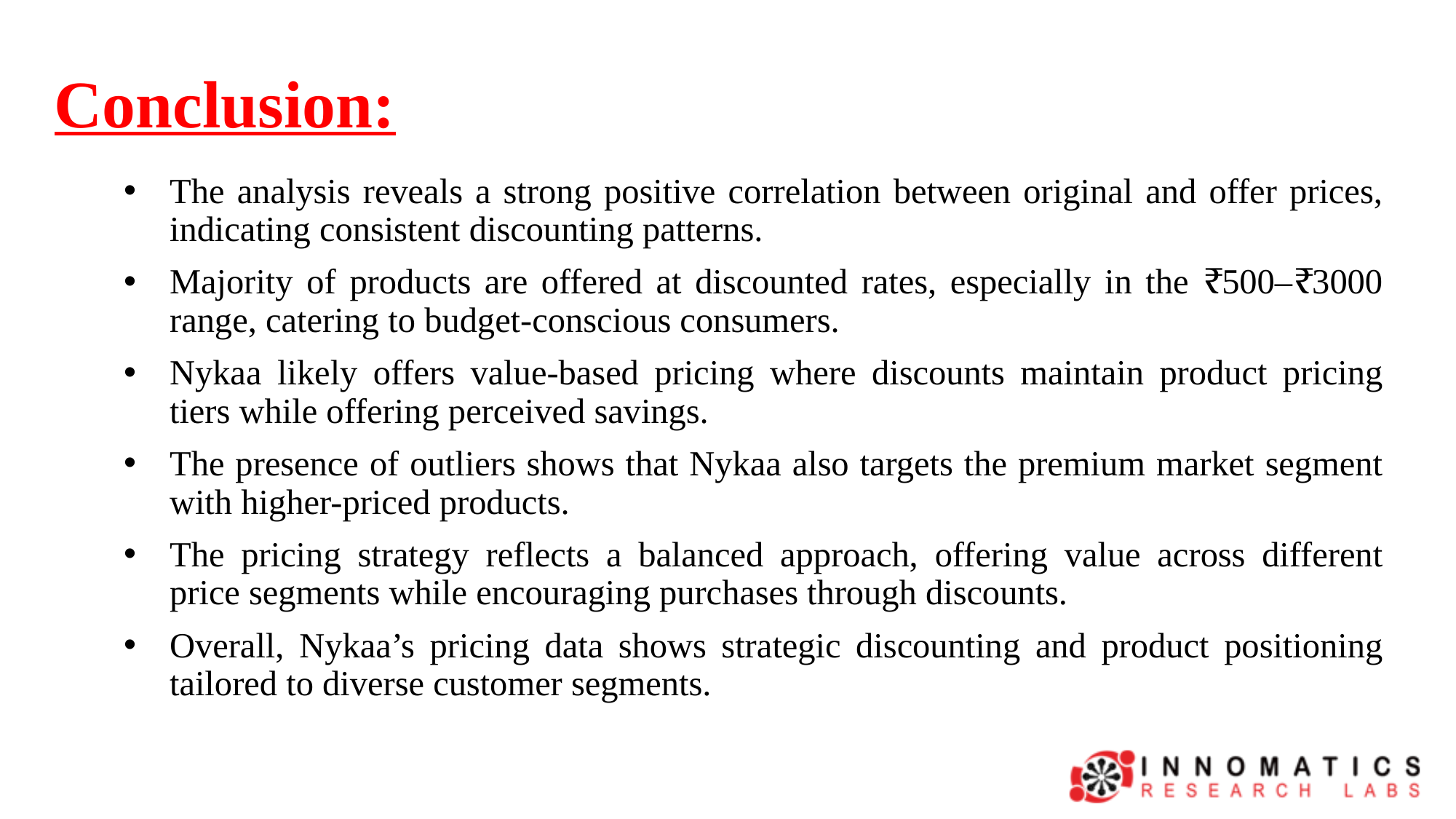

# Conclusion:
The analysis reveals a strong positive correlation between original and offer prices, indicating consistent discounting patterns.
Majority of products are offered at discounted rates, especially in the ₹500–₹3000 range, catering to budget-conscious consumers.
Nykaa likely offers value-based pricing where discounts maintain product pricing tiers while offering perceived savings.
The presence of outliers shows that Nykaa also targets the premium market segment with higher-priced products.
The pricing strategy reflects a balanced approach, offering value across different price segments while encouraging purchases through discounts.
Overall, Nykaa’s pricing data shows strategic discounting and product positioning tailored to diverse customer segments.